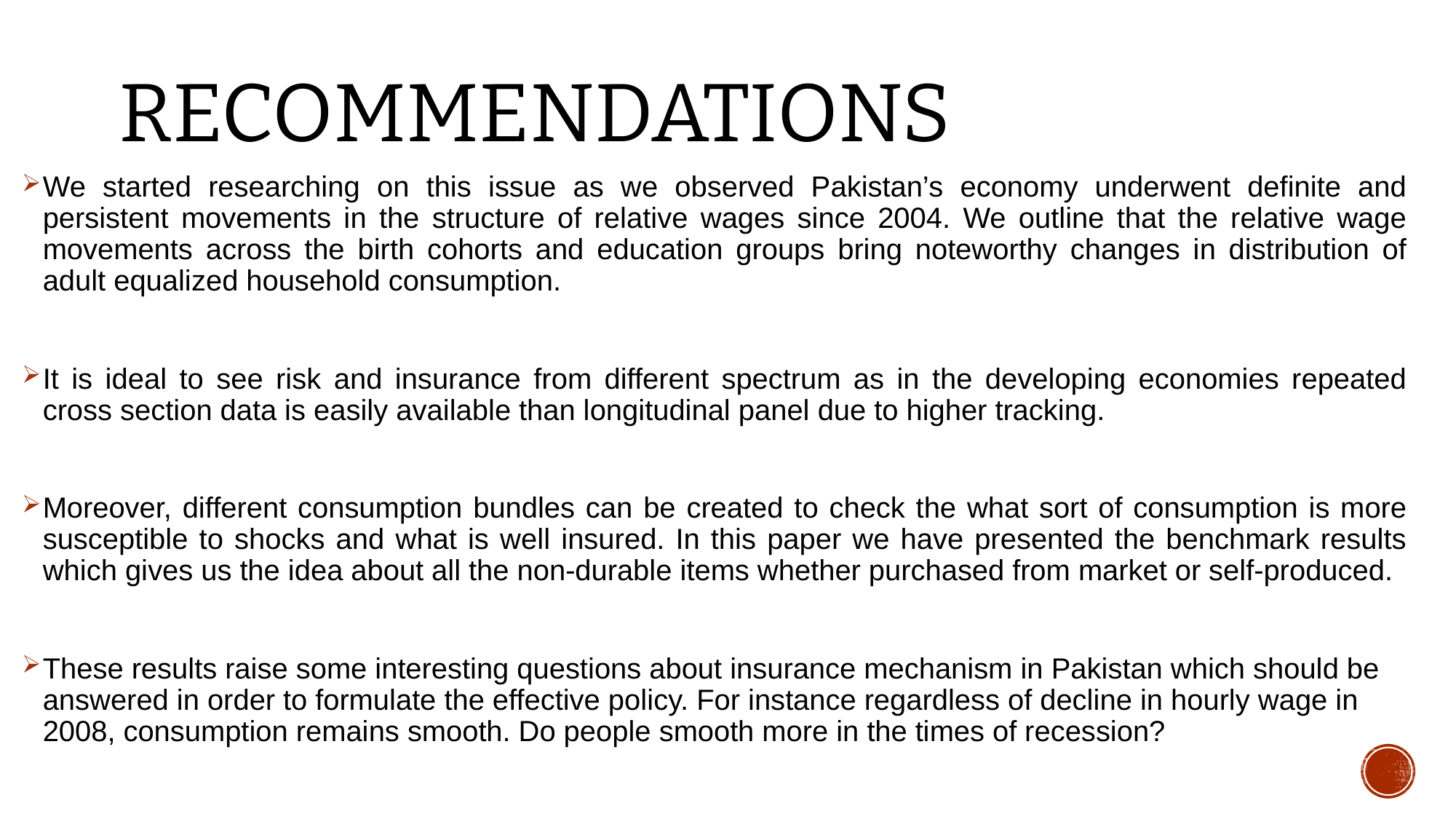

# RECOMMENDATIONS
We started researching on this issue as we observed Pakistan’s economy underwent definite and persistent movements in the structure of relative wages since 2004. We outline that the relative wage movements across the birth cohorts and education groups bring noteworthy changes in distribution of adult equalized household consumption.

It is ideal to see risk and insurance from different spectrum as in the developing economies repeated cross section data is easily available than longitudinal panel due to higher tracking.

Moreover, different consumption bundles can be created to check the what sort of consumption is more susceptible to shocks and what is well insured. In this paper we have presented the benchmark results which gives us the idea about all the non-durable items whether purchased from market or self-produced.

These results raise some interesting questions about insurance mechanism in Pakistan which should be answered in order to formulate the effective policy. For instance regardless of decline in hourly wage in 2008, consumption remains smooth. Do people smooth more in the times of recession?